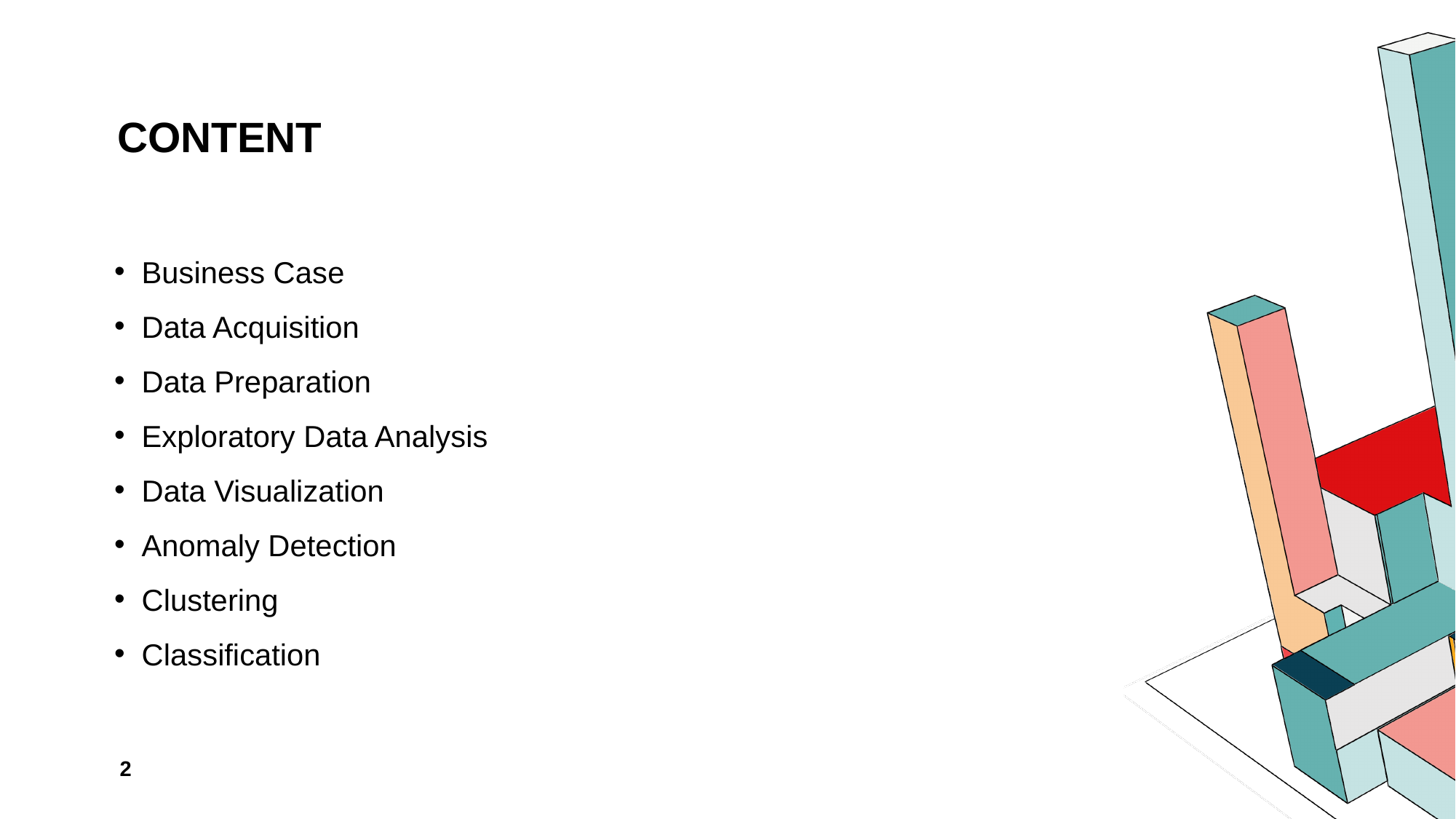

# CONTENT
Business Case
Data Acquisition
Data Preparation
Exploratory Data Analysis
Data Visualization
Anomaly Detection
Clustering
Classification
2